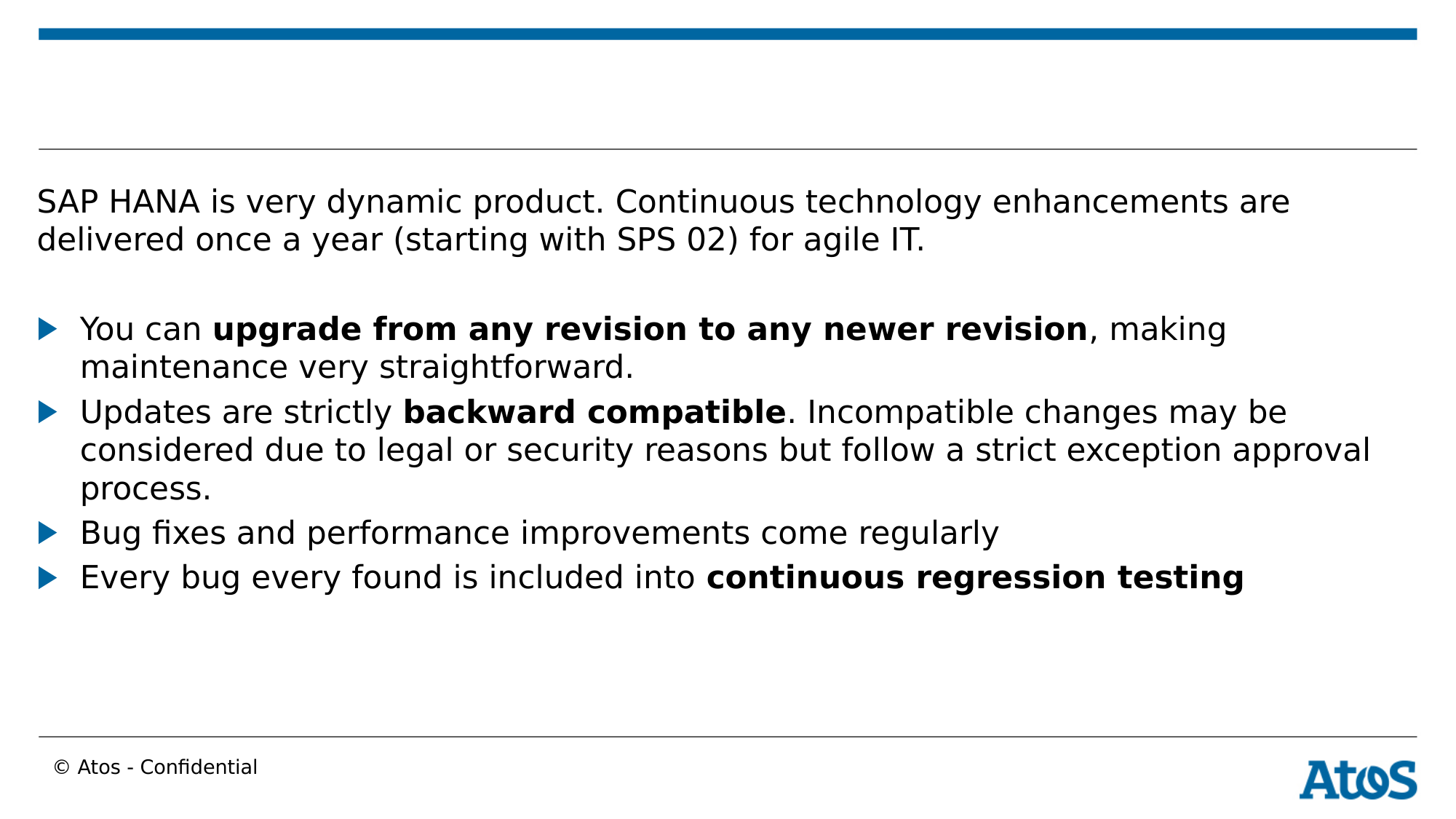

SAP HANA is very dynamic product. Continuous technology enhancements are delivered once a year (starting with SPS 02) for agile IT.

You can upgrade from any revision to any newer revision, making maintenance very straightforward.
Updates are strictly backward compatible. Incompatible changes may be considered due to legal or security reasons but follow a strict exception approval process.
Bug fixes and performance improvements come regularly
Every bug every found is included into continuous regression testing